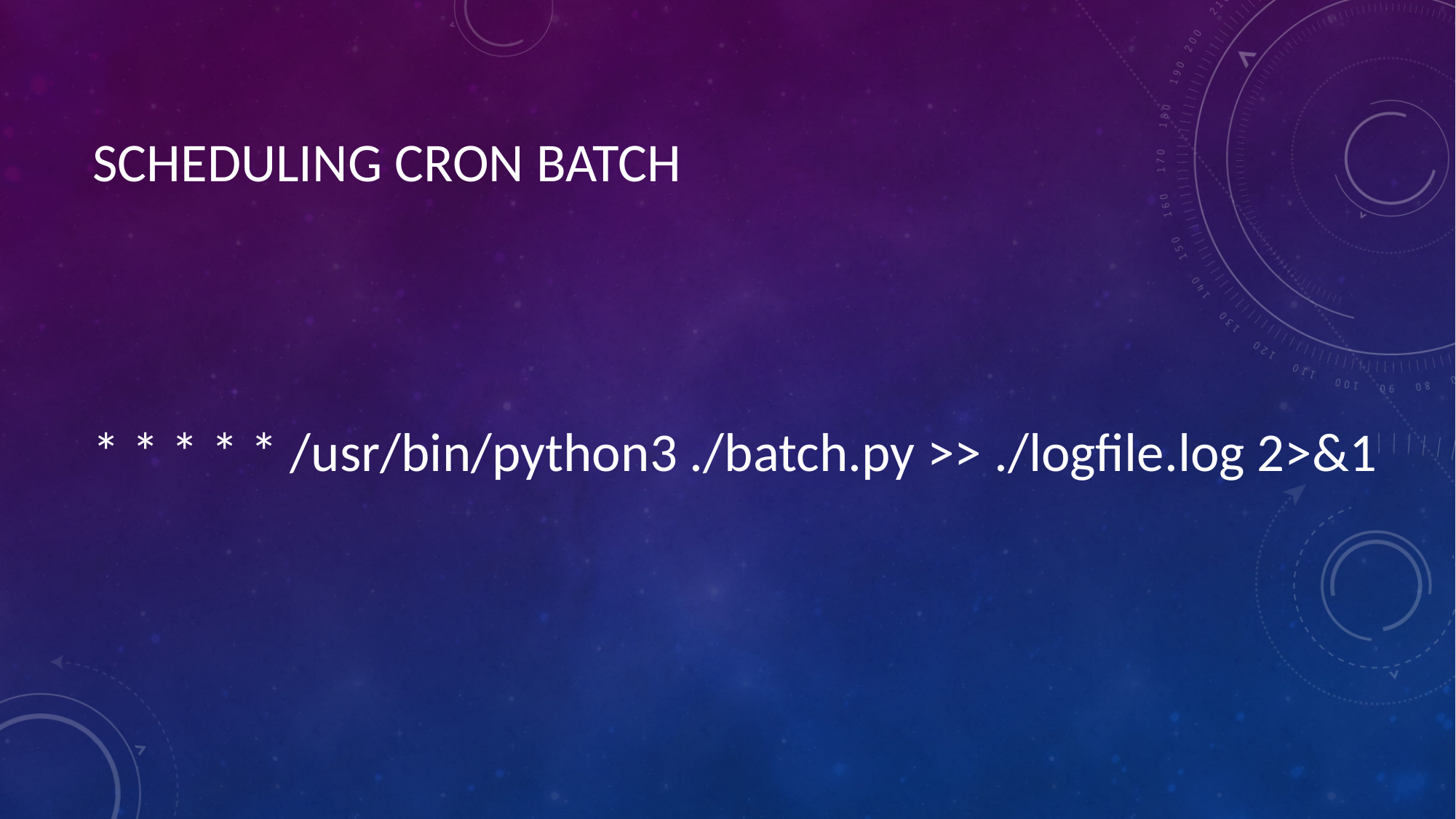

# Scheduling CRON BATCH
* * * * * /usr/bin/python3 ./batch.py >> ./logfile.log 2>&1